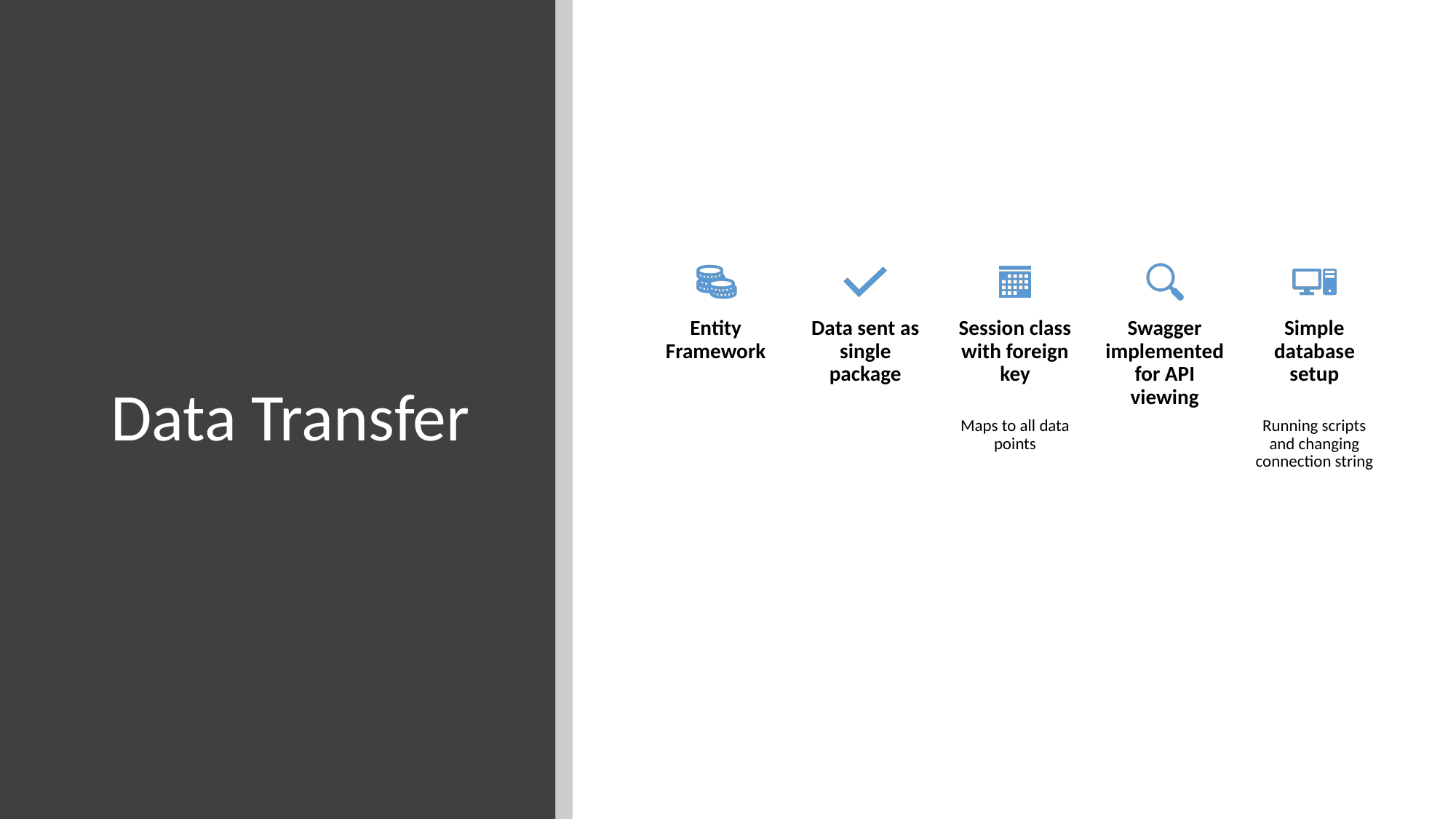

Entity Framework
Data sent as single package
Session class with foreign key
Maps to all data points
Swagger implemented for API viewing
Simple database setup
Running scripts and changing connection string
# Data Transfer